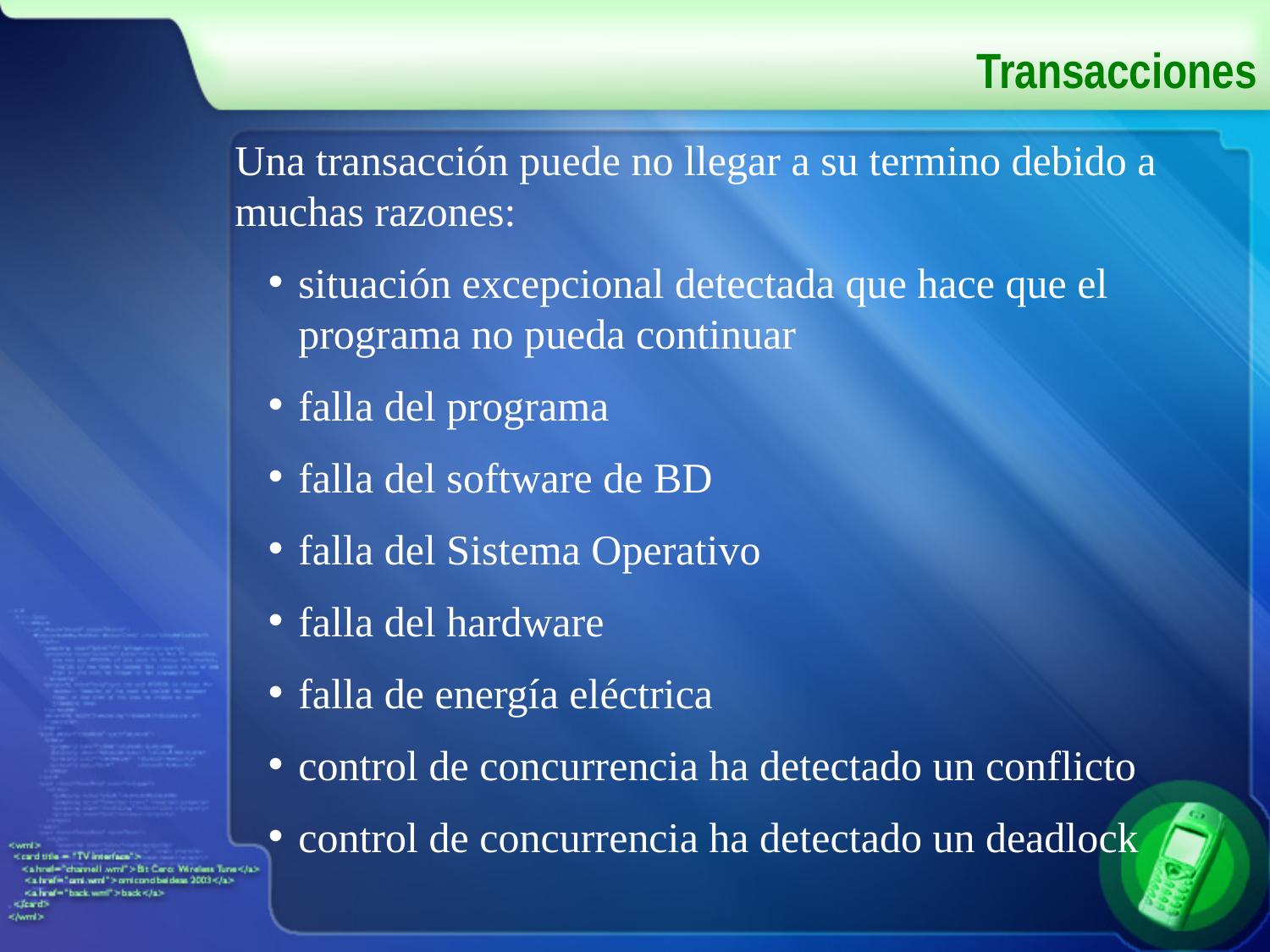

# Transacciones
Una transacción puede no llegar a su termino debido a muchas razones:
situación excepcional detectada que hace que el programa no pueda continuar
falla del programa
falla del software de BD
falla del Sistema Operativo
falla del hardware
falla de energía eléctrica
control de concurrencia ha detectado un conflicto
control de concurrencia ha detectado un deadlock